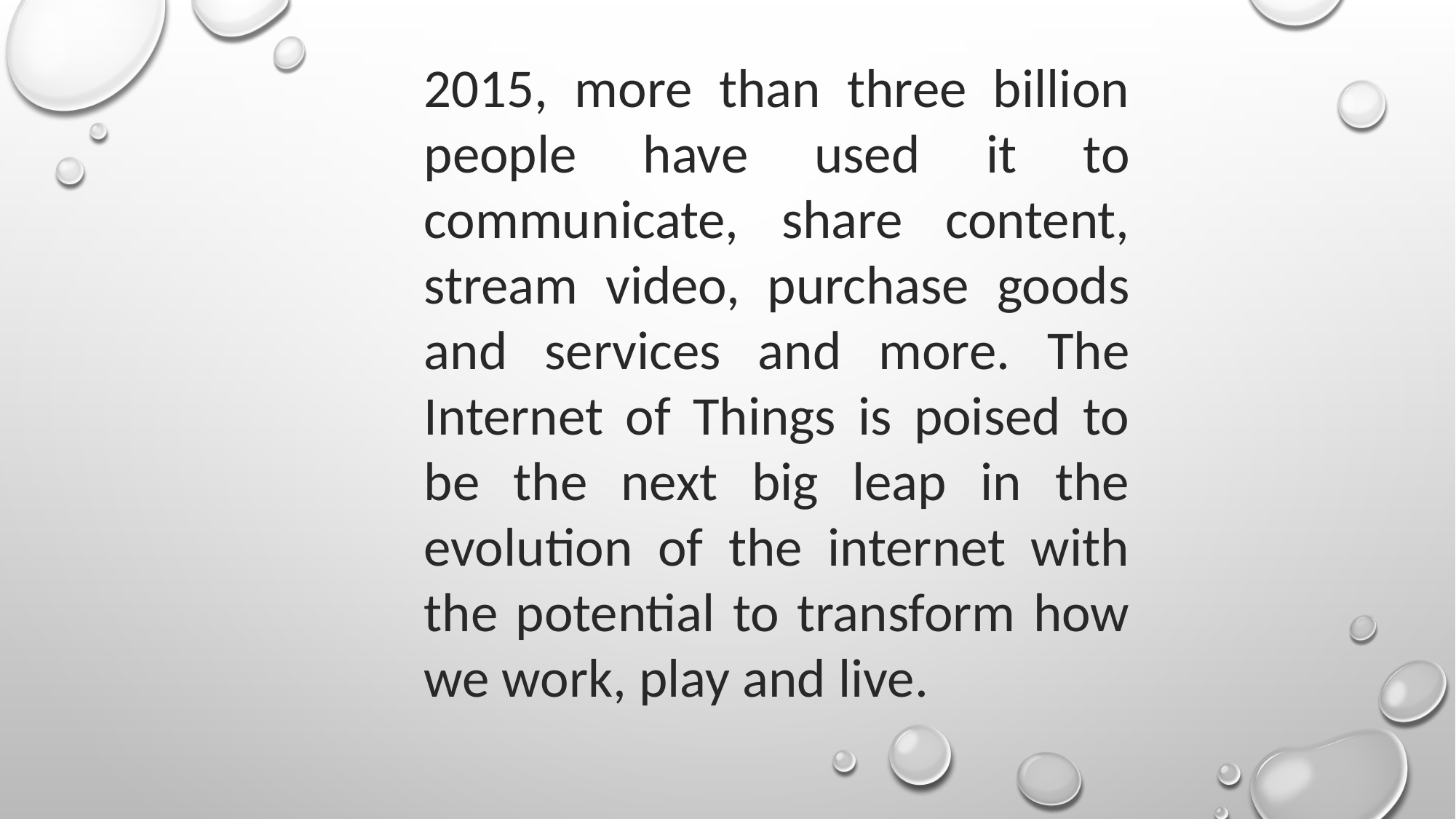

2015, more than three billion people have used it to communicate, share content, stream video, purchase goods and services and more. The Internet of Things is poised to be the next big leap in the evolution of the internet with the potential to transform how we work, play and live.